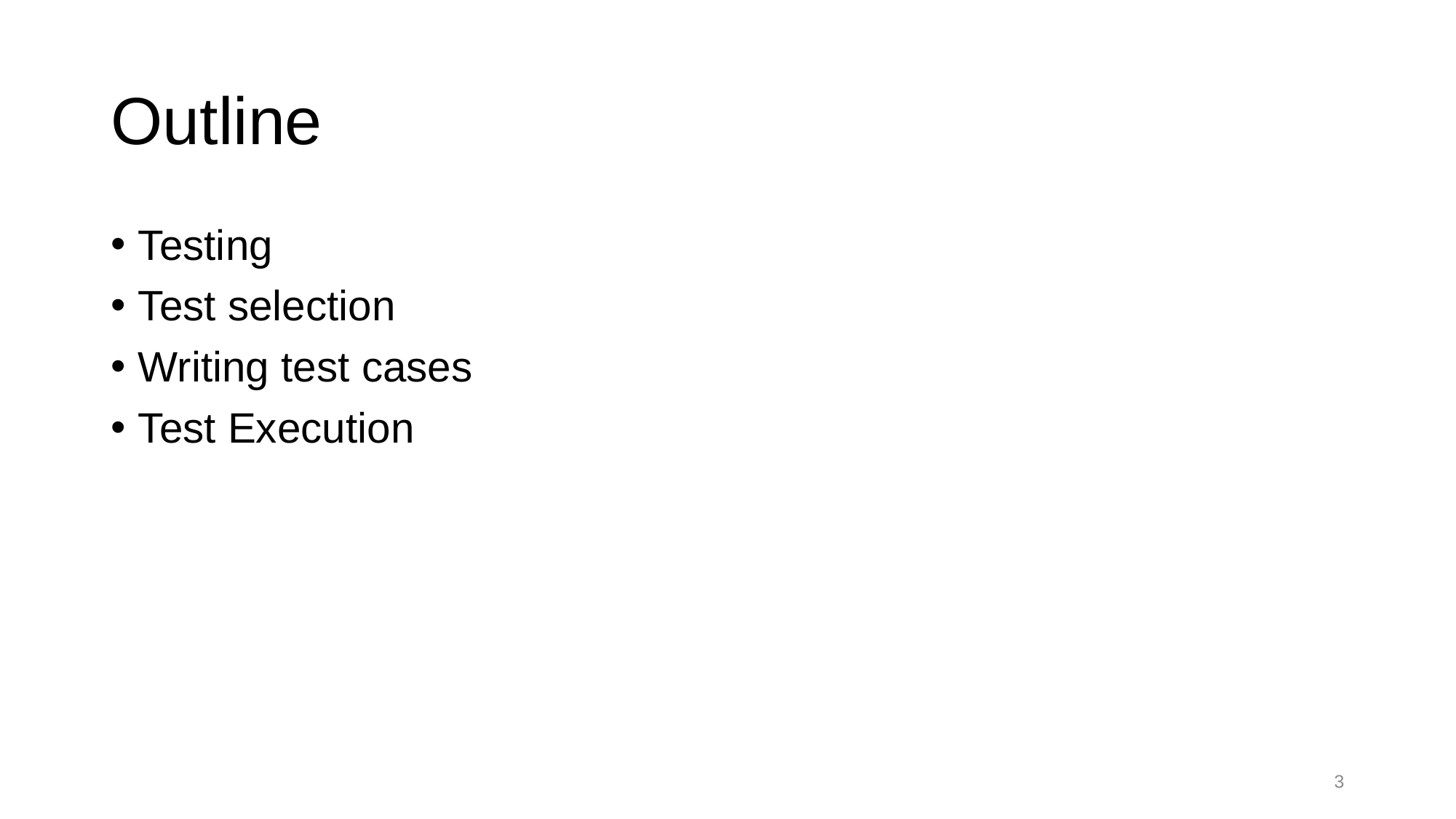

# Outline
Testing
Test selection
Writing test cases
Test Execution

3